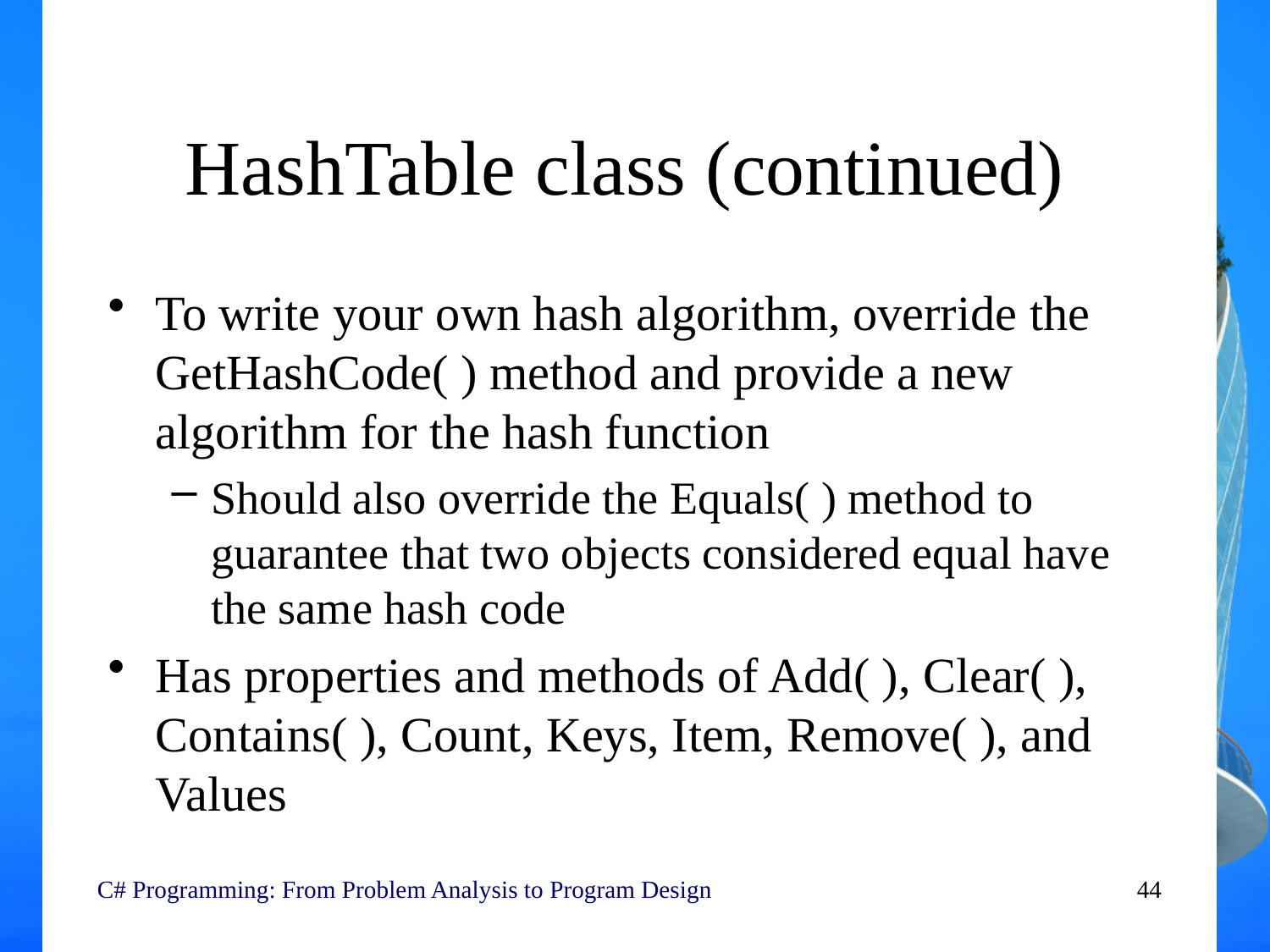

# HashTable class (continued)
To write your own hash algorithm, override the GetHashCode( ) method and provide a new algorithm for the hash function
Should also override the Equals( ) method to guarantee that two objects considered equal have the same hash code
Has properties and methods of Add( ), Clear( ), Contains( ), Count, Keys, Item, Remove( ), and Values
C# Programming: From Problem Analysis to Program Design

44